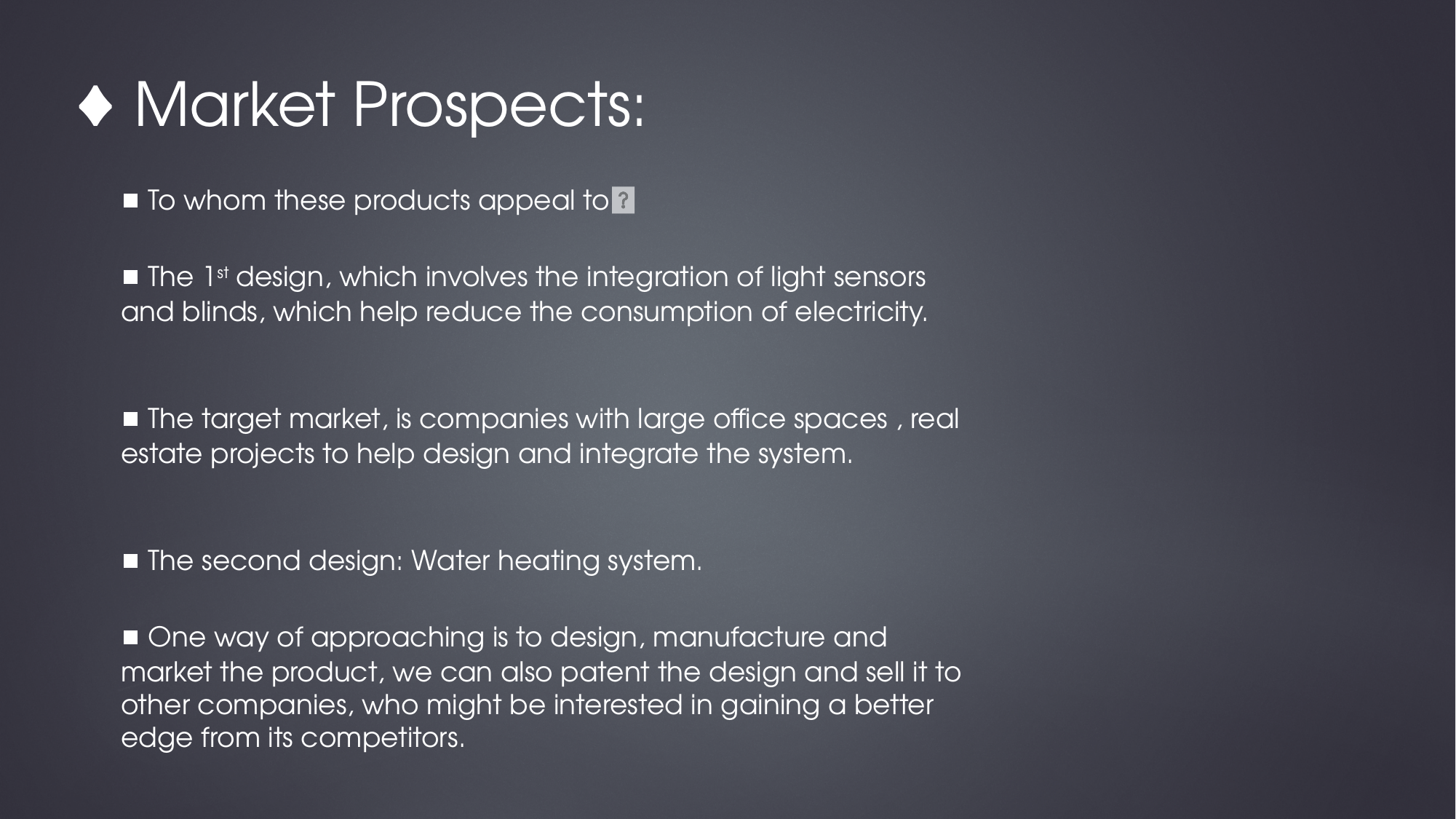

♦ Market Prospects:
▪ To whom these products appeal to

▪ The 1st design, which involves the integration of light sensors and blinds, which help reduce the consumption of electricity.

▪ The target market, is companies with large office spaces , real estate projects to help design and integrate the system.

▪ The second design: Water heating system.

▪ One way of approaching is to design, manufacture and market the product, we can also patent the design and sell it to other companies, who might be interested in gaining a better edge from its competitors.